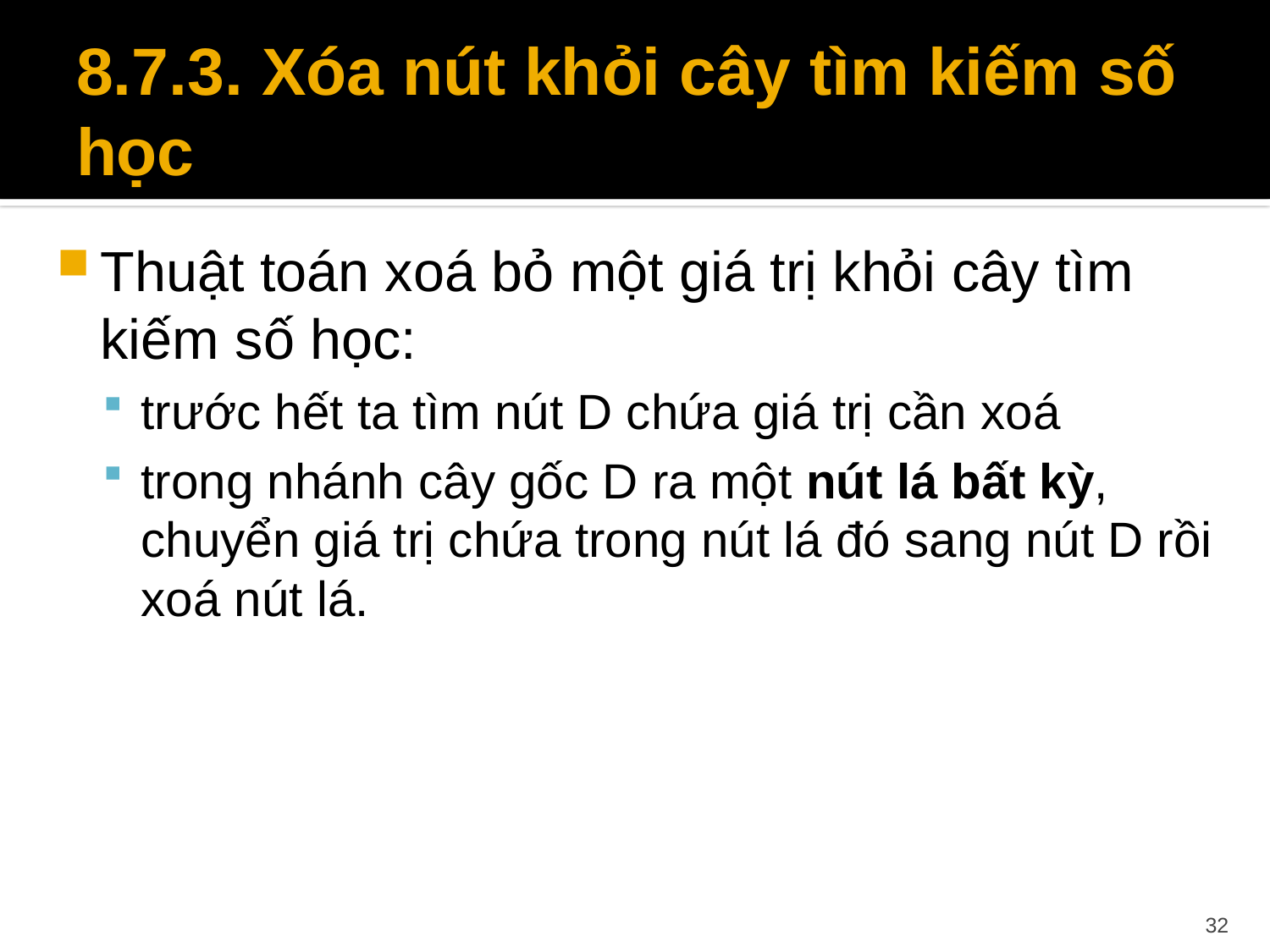

# 8.7.3. Xóa nút khỏi cây tìm kiếm số học
Thuật toán xoá bỏ một giá trị khỏi cây tìm kiếm số học:
trước hết ta tìm nút D chứa giá trị cần xoá
trong nhánh cây gốc D ra một nút lá bất kỳ, chuyển giá trị chứa trong nút lá đó sang nút D rồi xoá nút lá.

32